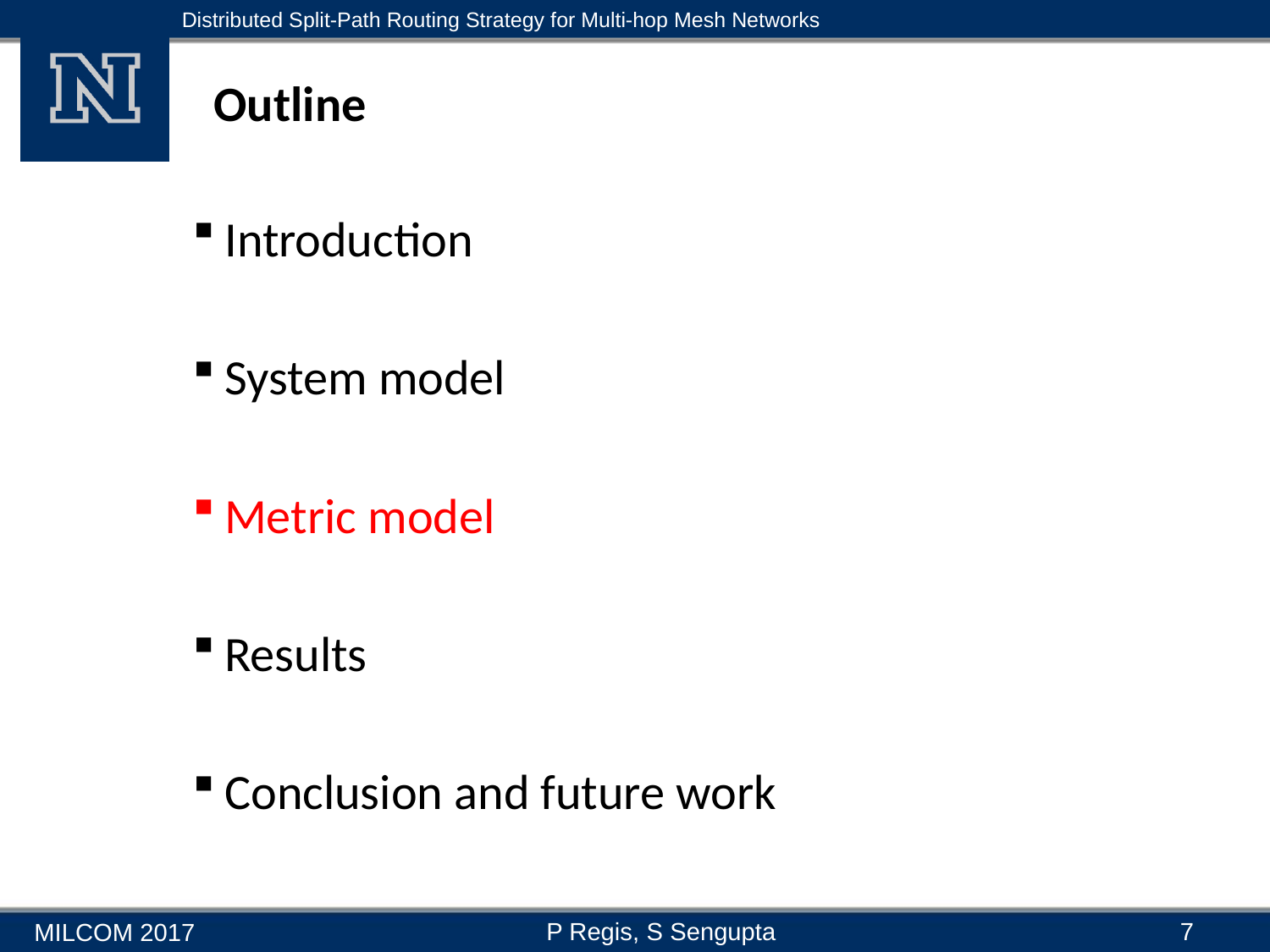

# Outline
Introduction

System model

Metric model

Results

Conclusion and future work
7